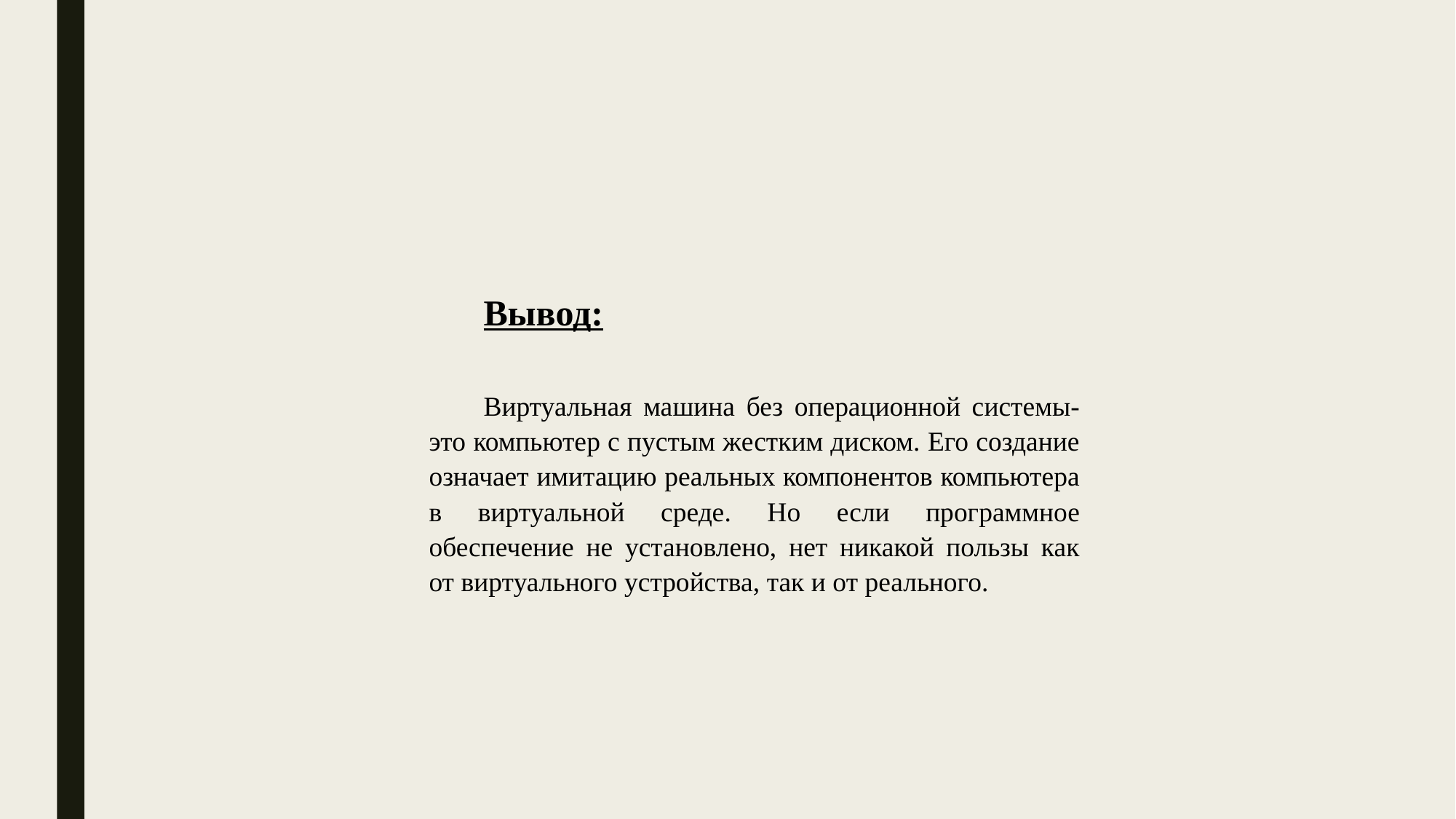

Вывод:

Виртуальная машина без операционной системы-это компьютер с пустым жестким диском. Его создание означает имитацию реальных компонентов компьютера в виртуальной среде. Но если программное обеспечение не установлено, нет никакой пользы как от виртуального устройства, так и от реального.